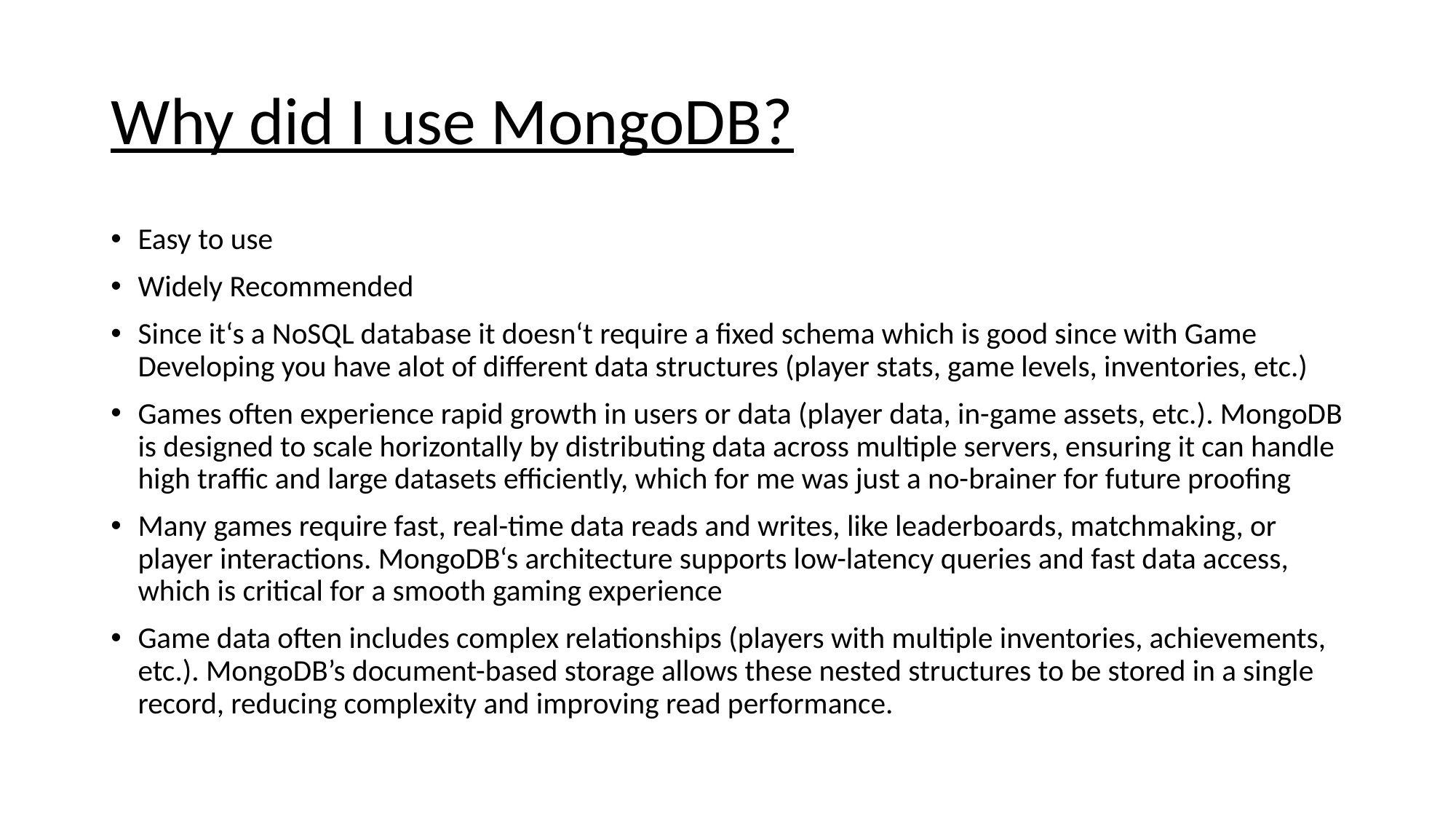

# Why did I use MongoDB?
Easy to use
Widely Recommended
Since it‘s a NoSQL database it doesn‘t require a fixed schema which is good since with Game Developing you have alot of different data structures (player stats, game levels, inventories, etc.)
Games often experience rapid growth in users or data (player data, in-game assets, etc.). MongoDB is designed to scale horizontally by distributing data across multiple servers, ensuring it can handle high traffic and large datasets efficiently, which for me was just a no-brainer for future proofing
Many games require fast, real-time data reads and writes, like leaderboards, matchmaking, or player interactions. MongoDB‘s architecture supports low-latency queries and fast data access, which is critical for a smooth gaming experience
Game data often includes complex relationships (players with multiple inventories, achievements, etc.). MongoDB’s document-based storage allows these nested structures to be stored in a single record, reducing complexity and improving read performance.